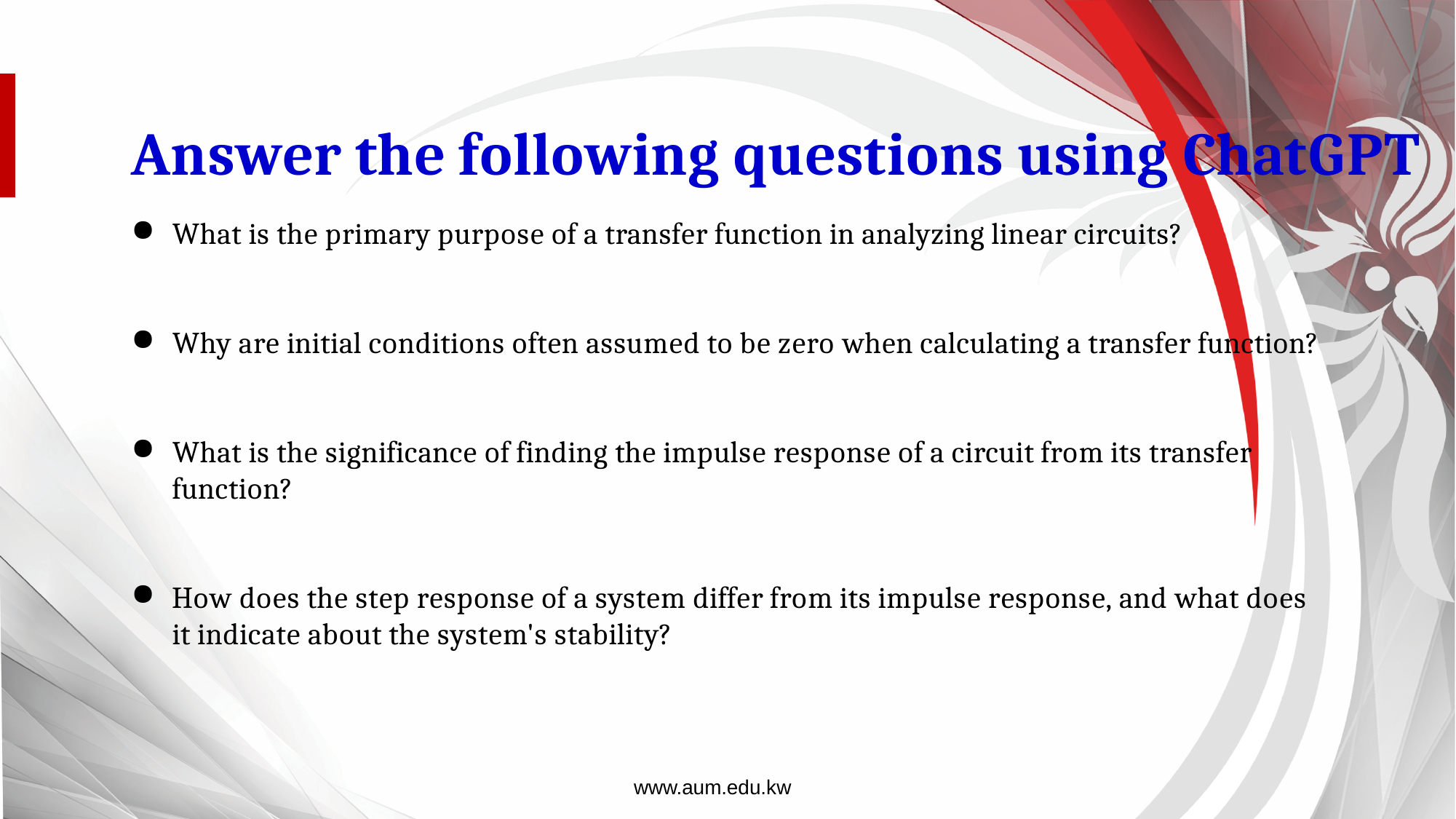

Answer the following questions using ChatGPT
What is the primary purpose of a transfer function in analyzing linear circuits?

Why are initial conditions often assumed to be zero when calculating a transfer function?

What is the significance of finding the impulse response of a circuit from its transfer function?

How does the step response of a system differ from its impulse response, and what does it indicate about the system's stability?